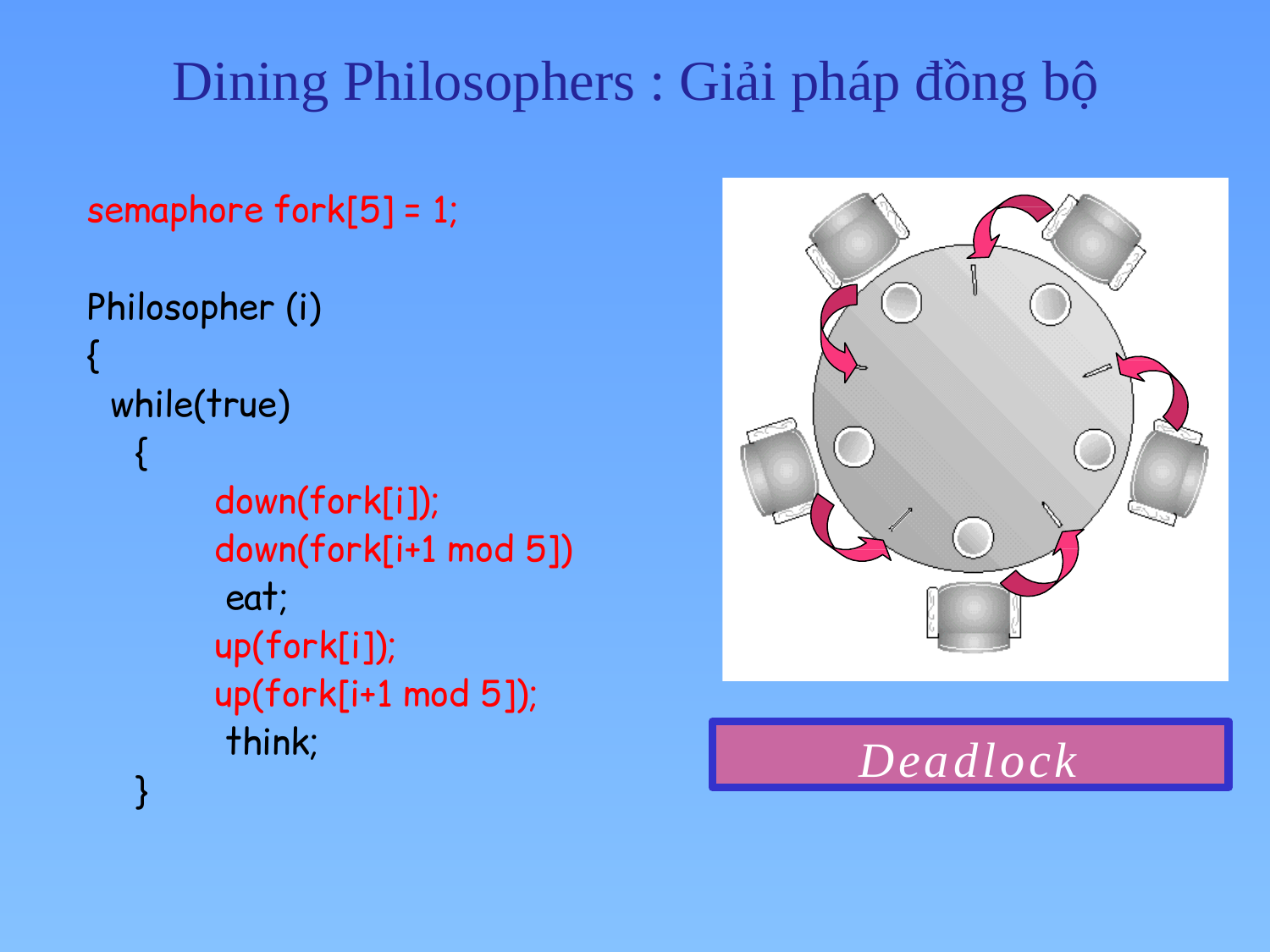

# Dining Philosophers : Giải pháp đồng bộ

semaphore fork[5] = 1;

Philosopher (i)
{
while(true)
{
down(fork[i]);  down(fork[i+1 mod 5])  eat;
up(fork[i]);  up(fork[i+1 mod 5]);  think;
}

Deadlock